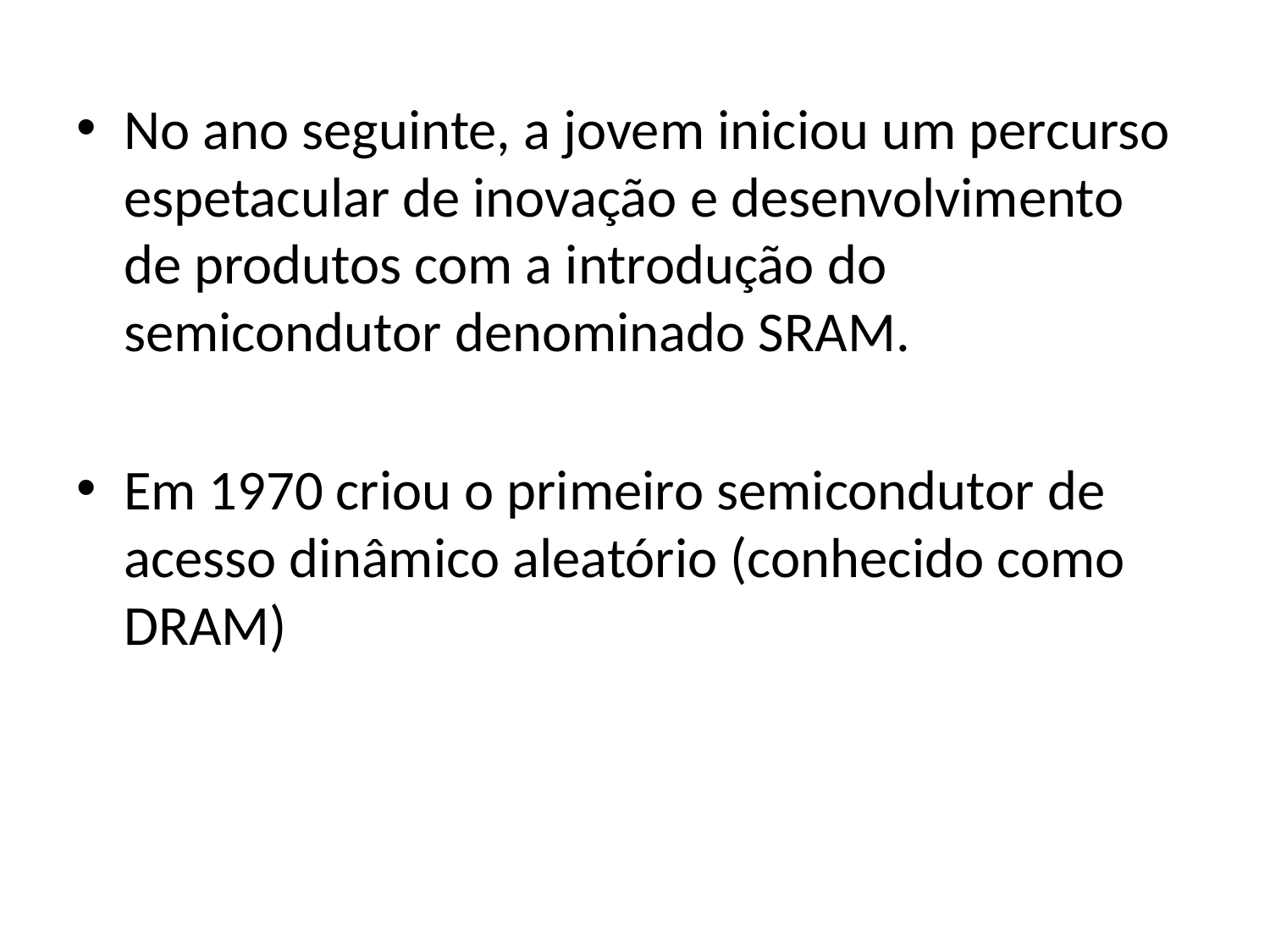

No ano seguinte, a jovem iniciou um percurso espetacular de inovação e desenvolvimento de produtos com a introdução do semicondutor denominado SRAM.

Em 1970 criou o primeiro semicondutor de acesso dinâmico aleatório (conhecido como DRAM)